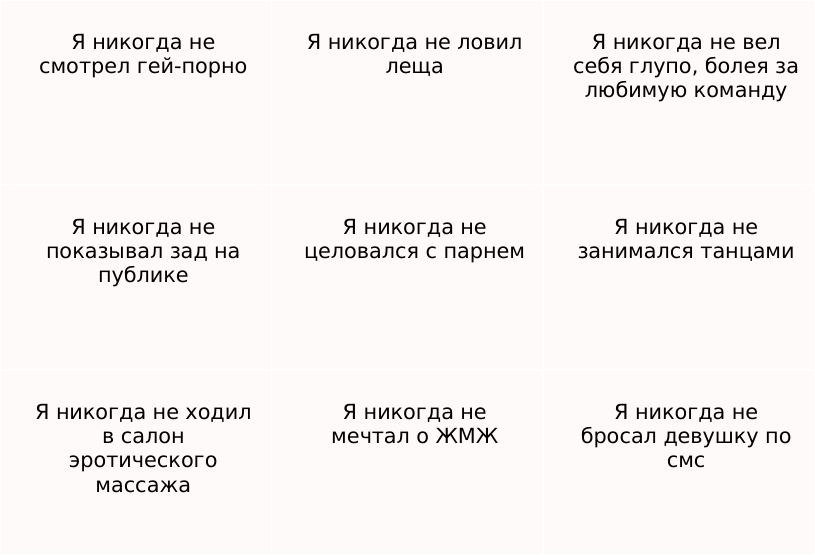

| Я никогда не смотрел гей-порно | Я никогда не ловил леща | Я никогда не вел себя глупо, болея за любимую команду |
| --- | --- | --- |
| Я никогда не показывал зад на публике | Я никогда не целовался с парнем | Я никогда не занимался танцами |
| Я никогда не ходил в салон эротического массажа | Я никогда не мечтал о ЖМЖ | Я никогда не бросал девушку по смс |